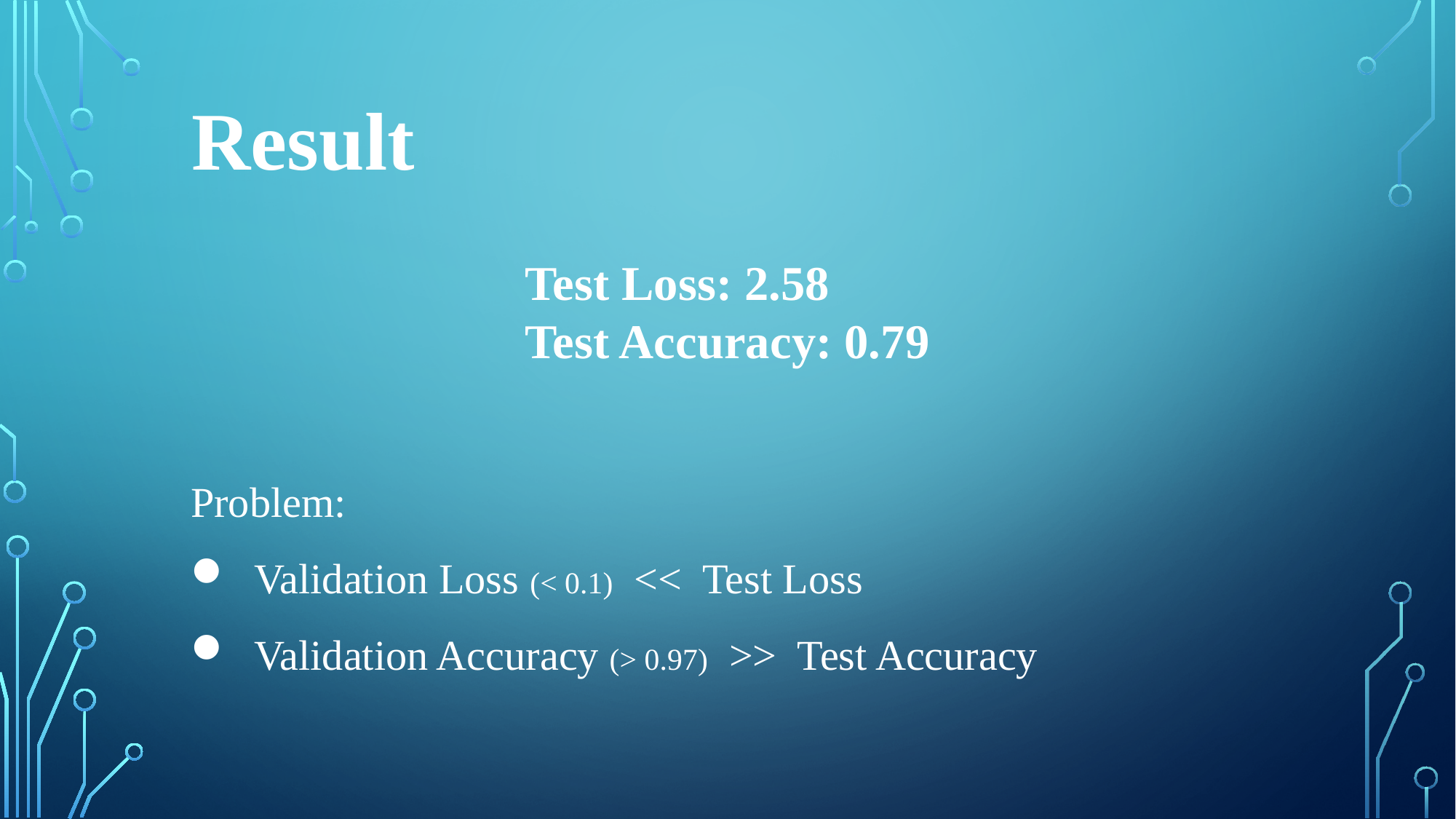

Result
Test Loss: 2.58
Test Accuracy: 0.79
Problem:
  Validation Loss (< 0.1)  <<  Test Loss
  Validation Accuracy (> 0.97)  >>  Test Accuracy